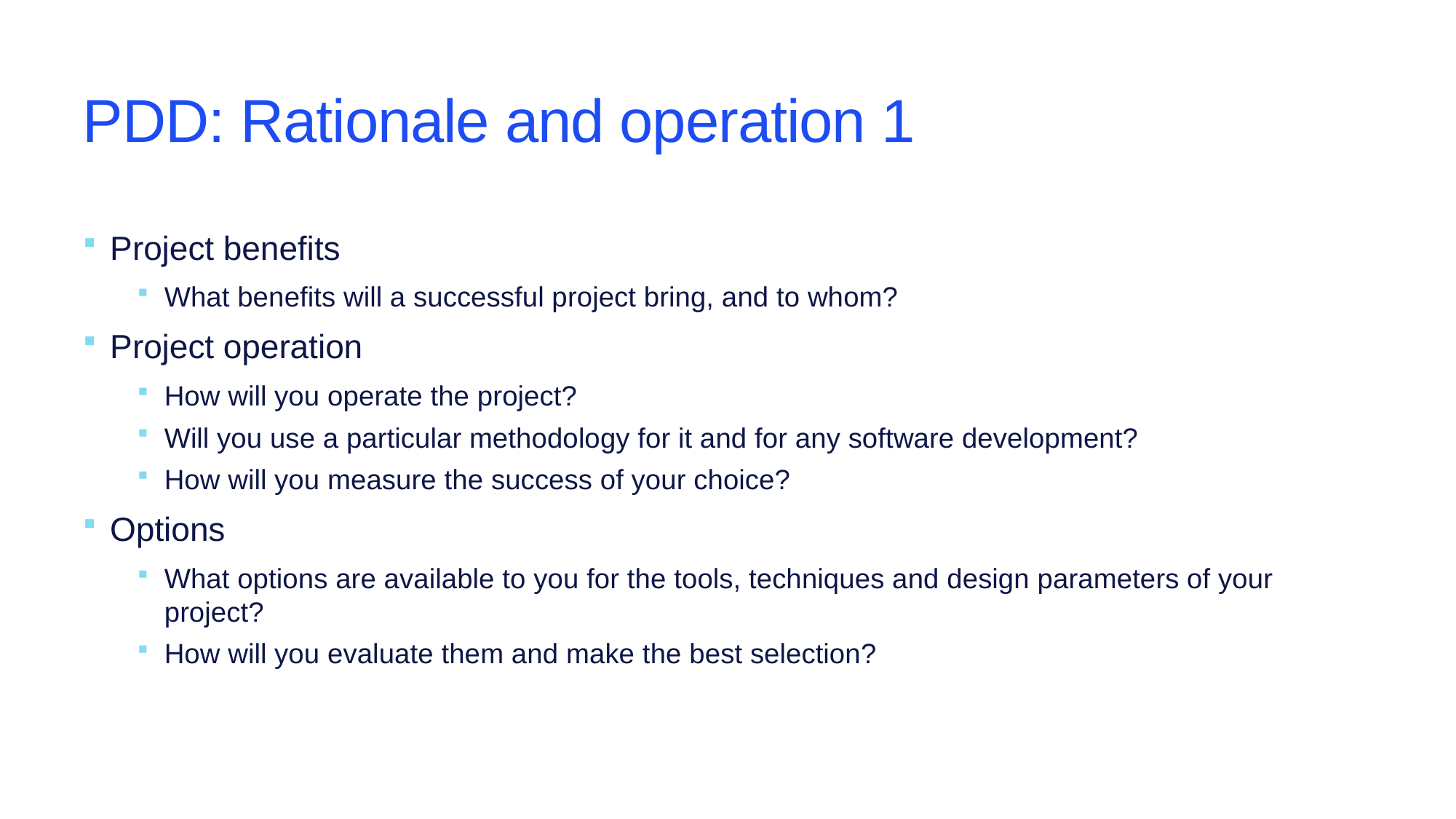

# PDD: Rationale and operation 1
Project benefits
What benefits will a successful project bring, and to whom?
Project operation
How will you operate the project?
Will you use a particular methodology for it and for any software development?
How will you measure the success of your choice?
Options
What options are available to you for the tools, techniques and design parameters of your project?
How will you evaluate them and make the best selection?